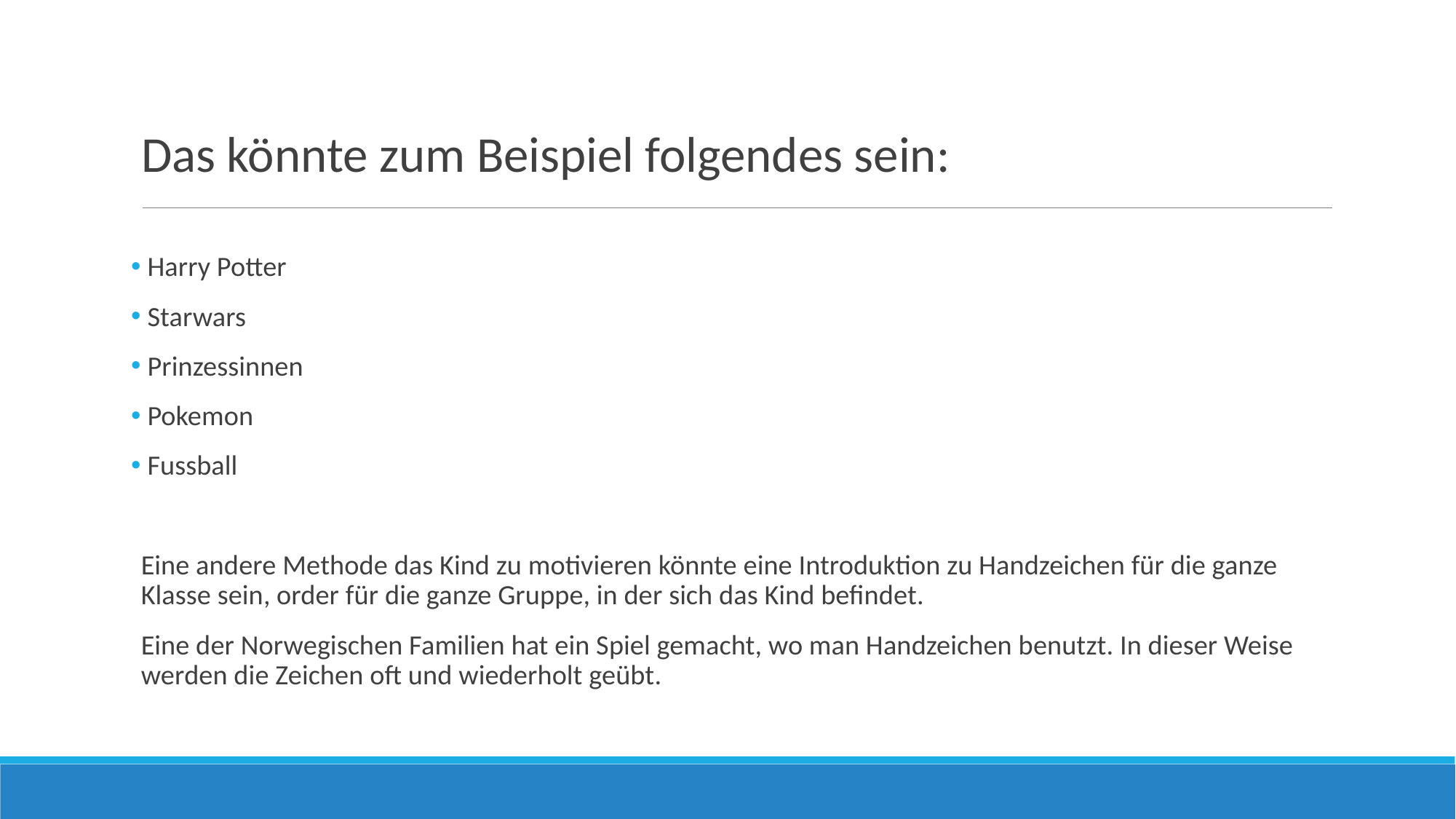

Das könnte zum Beispiel folgendes sein:

 Harry Potter
 Starwars
 Prinzessinnen
 Pokemon
 Fussball

Eine andere Methode das Kind zu motivieren könnte eine Introduktion zu Handzeichen für die ganze Klasse sein, order für die ganze Gruppe, in der sich das Kind befindet.
Eine der Norwegischen Familien hat ein Spiel gemacht, wo man Handzeichen benutzt. In dieser Weise werden die Zeichen oft und wiederholt geübt.